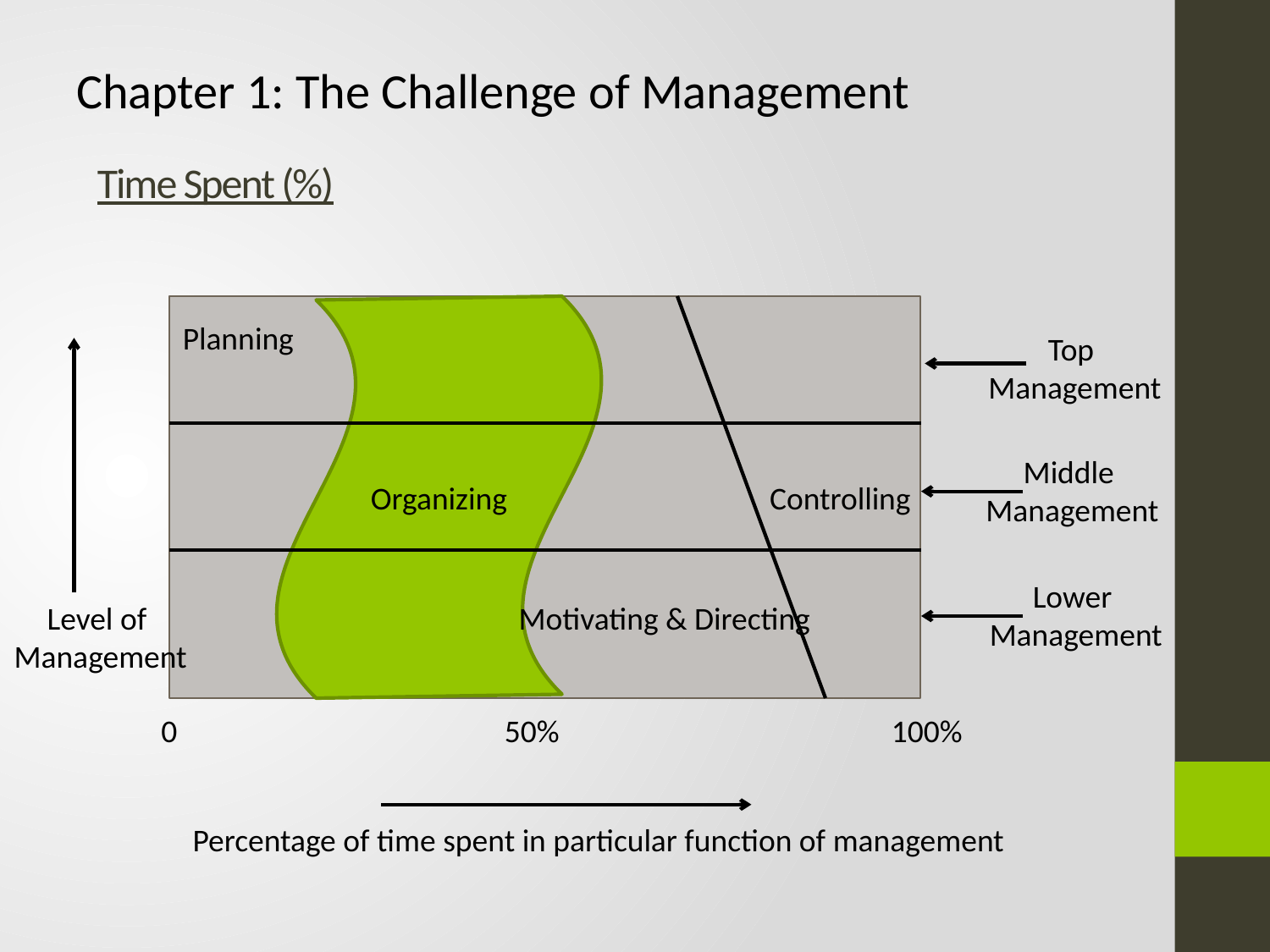

Chapter 1: The Challenge of Management
# Time Spent (%)

Planning
Top
Management

Middle
Management
Organizing
Controlling
Lower
Management
Level of
Management
Motivating & Directing
0
50%
100%
Percentage of time spent in particular function of management